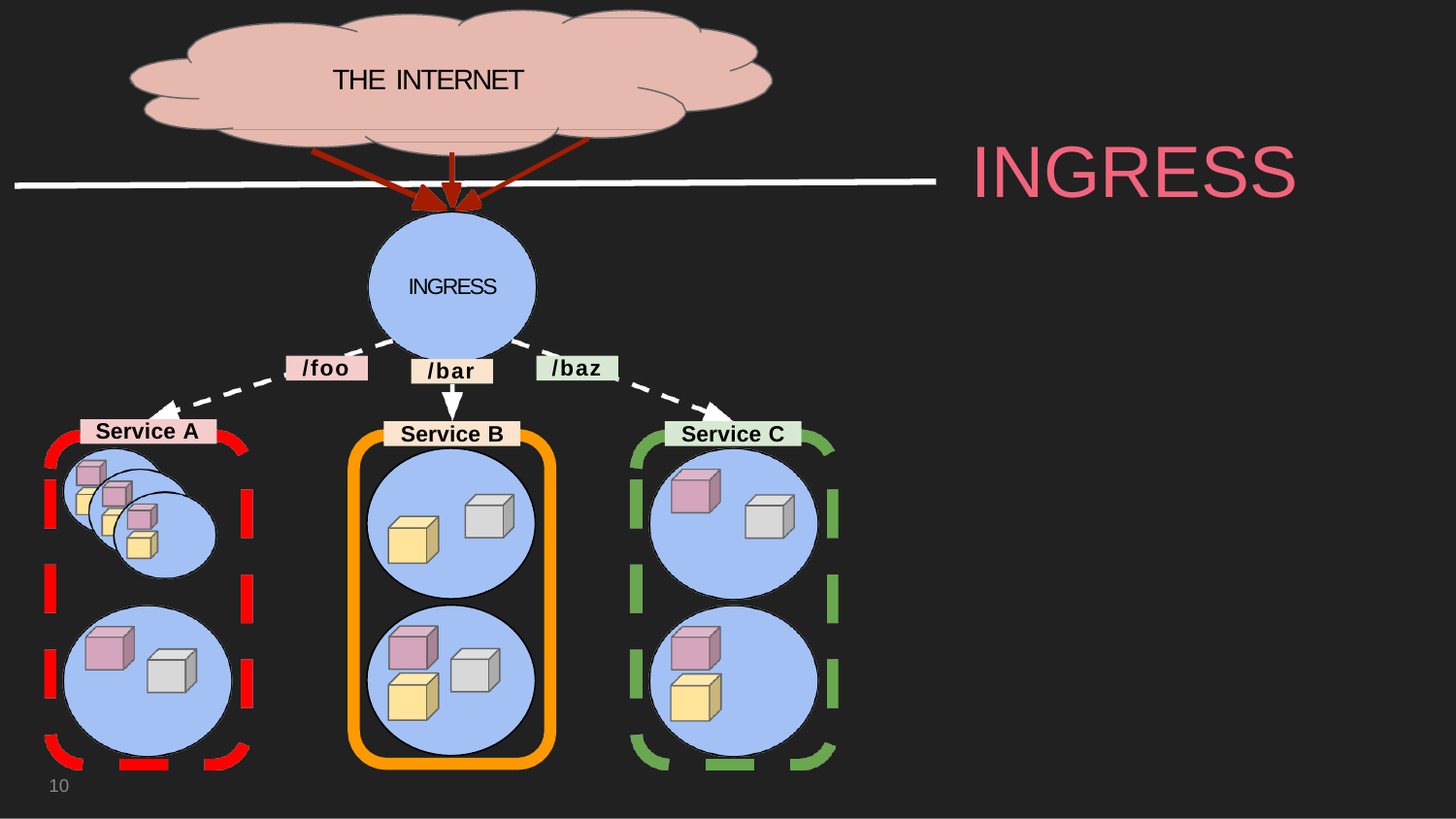

THE INTERNET
# INGRESS

INGRESS
/foo
/baz
/bar
Service A
Service B
Service C
10